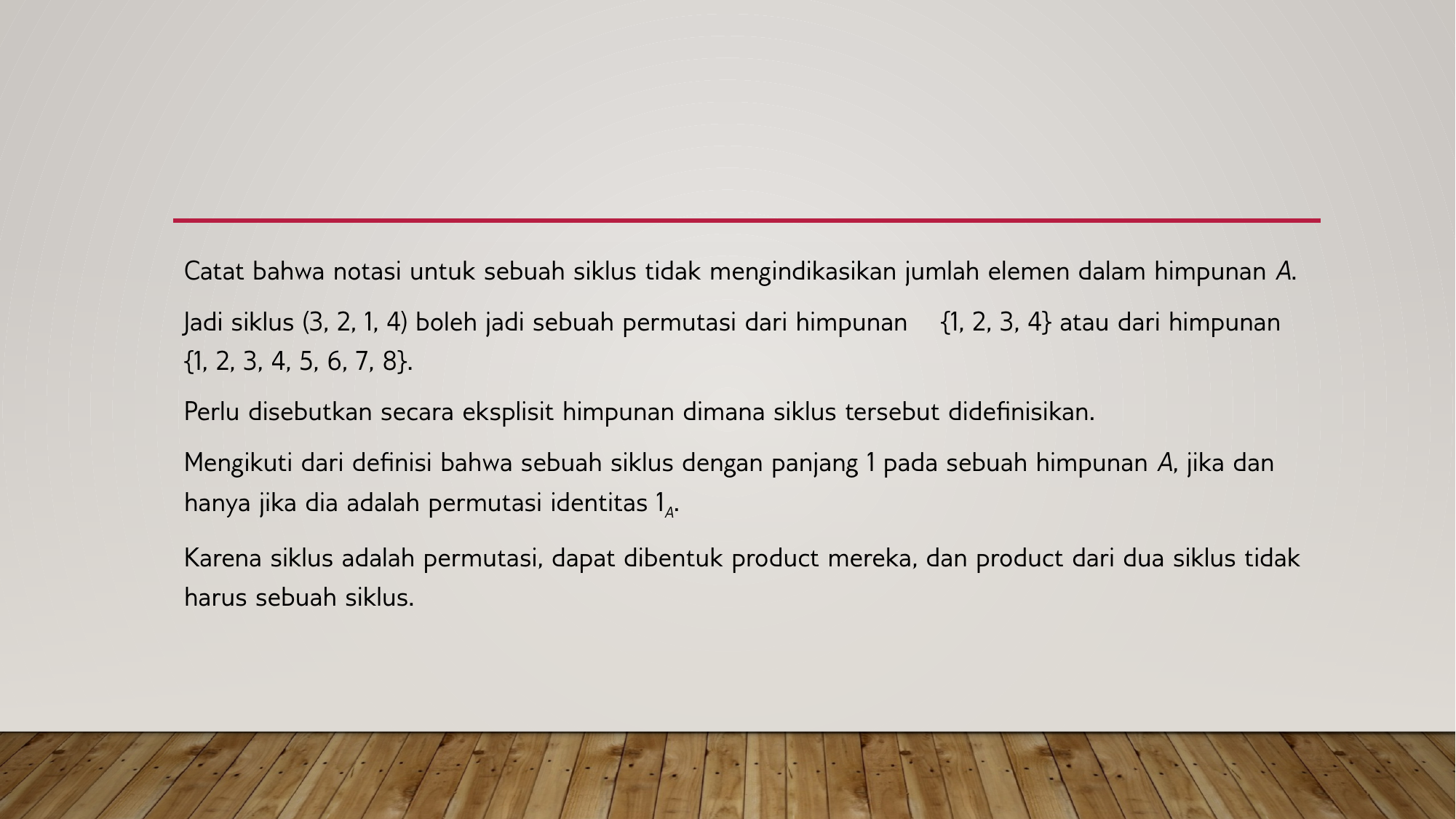

#
Catat bahwa notasi untuk sebuah siklus tidak mengindikasikan jumlah elemen dalam himpunan A.
Jadi siklus (3, 2, 1, 4) boleh jadi sebuah permutasi dari himpunan    {1, 2, 3, 4} atau dari himpunan {1, 2, 3, 4, 5, 6, 7, 8}.
Perlu disebutkan secara eksplisit himpunan dimana siklus tersebut didefinisikan.
Mengikuti dari definisi bahwa sebuah siklus dengan panjang 1 pada sebuah himpunan A, jika dan hanya jika dia adalah permutasi identitas 1A.
Karena siklus adalah permutasi, dapat dibentuk product mereka, dan product dari dua siklus tidak harus sebuah siklus.